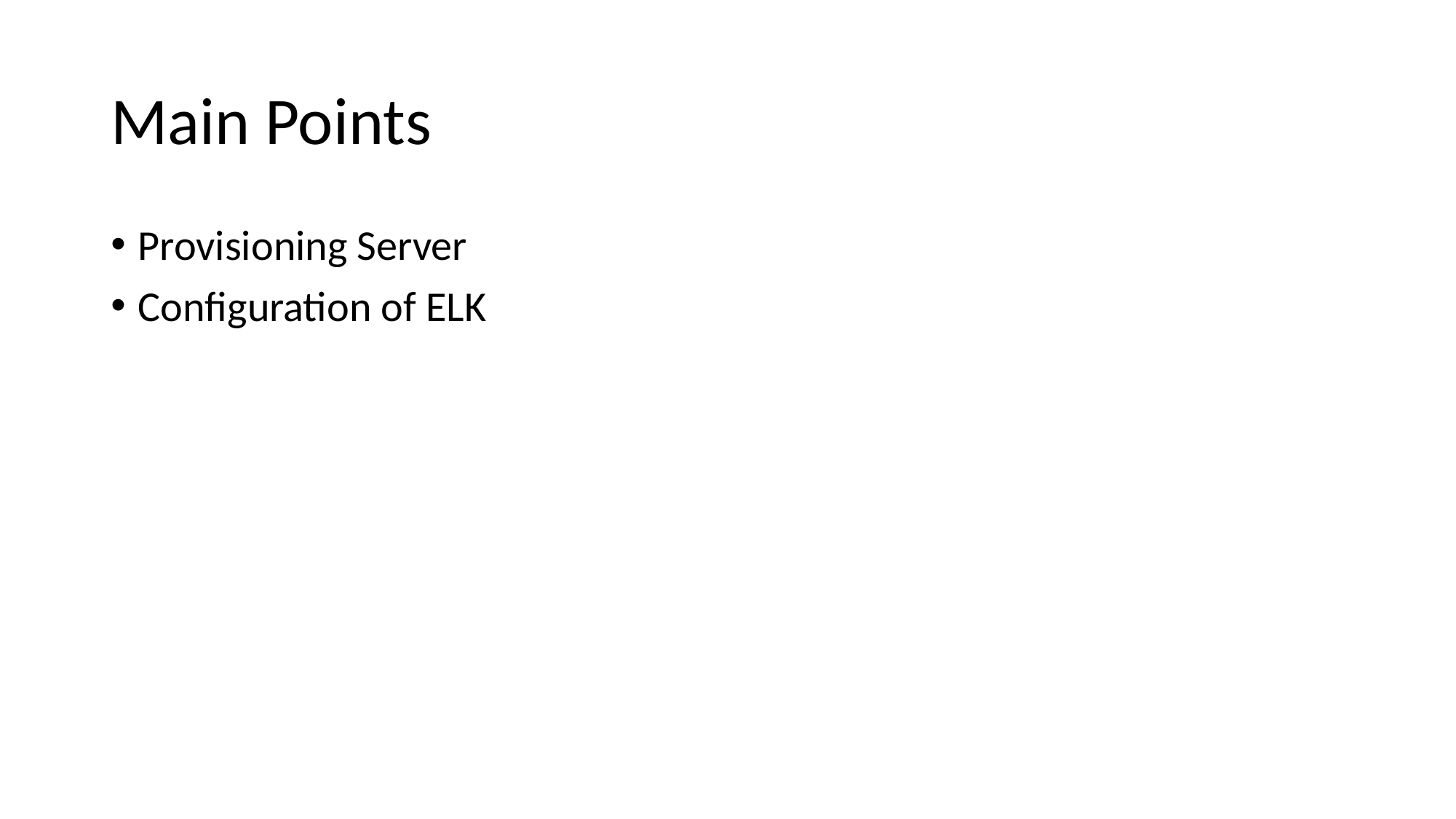

# Main Points
Provisioning Server
Configuration of ELK